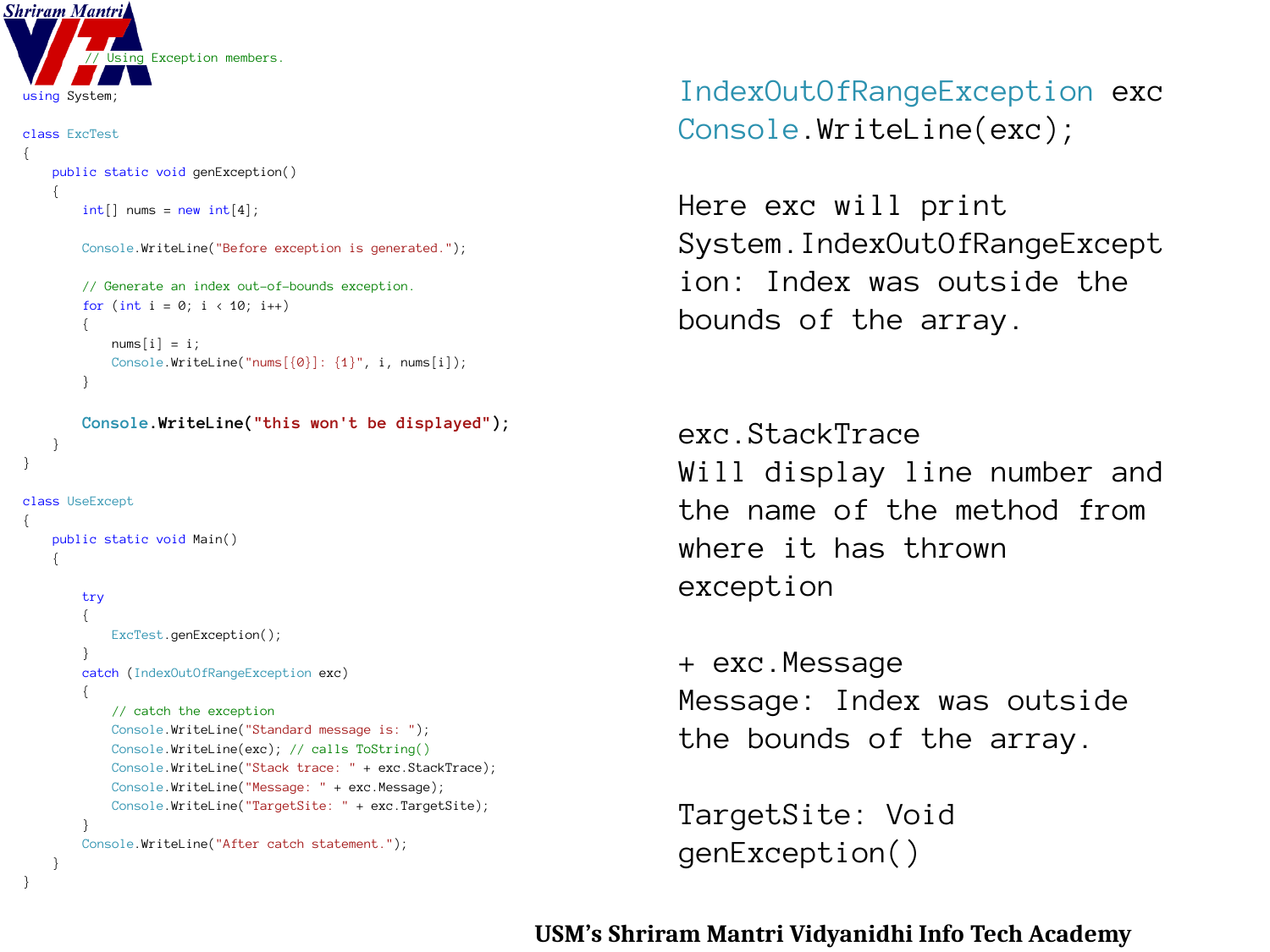

// Using Exception members.

using System;

class ExcTest
{
    public static void genException()
    {
        int[] nums = new int[4];

        Console.WriteLine("Before exception is generated.");

        // Generate an index out-of-bounds exception.
        for (int i = 0; i < 10; i++)
        {
            nums[i] = i;
            Console.WriteLine("nums[{0}]: {1}", i, nums[i]);
        }

        Console.WriteLine("this won't be displayed");
    }
}

class UseExcept
{
    public static void Main()
    {

        try
        {
            ExcTest.genException();
        }
        catch (IndexOutOfRangeException exc)
        {
            // catch the exception
            Console.WriteLine("Standard message is: ");
            Console.WriteLine(exc); // calls ToString()
            Console.WriteLine("Stack trace: " + exc.StackTrace);
            Console.WriteLine("Message: " + exc.Message);
            Console.WriteLine("TargetSite: " + exc.TargetSite);
        }
        Console.WriteLine("After catch statement.");
    }
}

IndexOutOfRangeException exc
Console.WriteLine(exc);

Here exc will print
System.IndexOutOfRangeException: Index was outside the bounds of the array.

exc.StackTrace
Will display line number and the name of the method from where it has thrown exception

+ exc.Message
Message: Index was outside the bounds of the array.

TargetSite: Void genException()